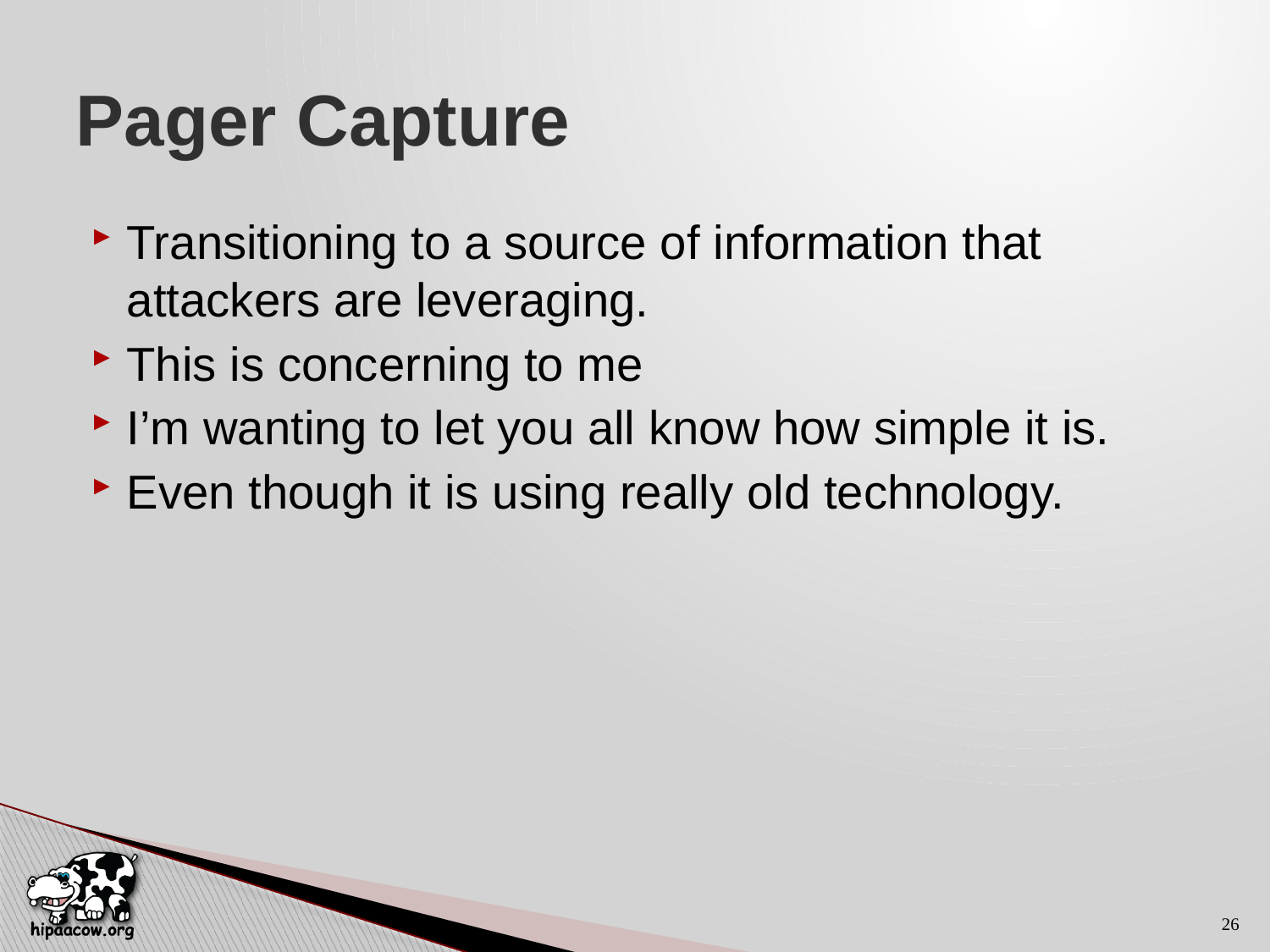

# Pager Capture
Transitioning to a source of information that attackers are leveraging.
This is concerning to me
I’m wanting to let you all know how simple it is.
Even though it is using really old technology.

26